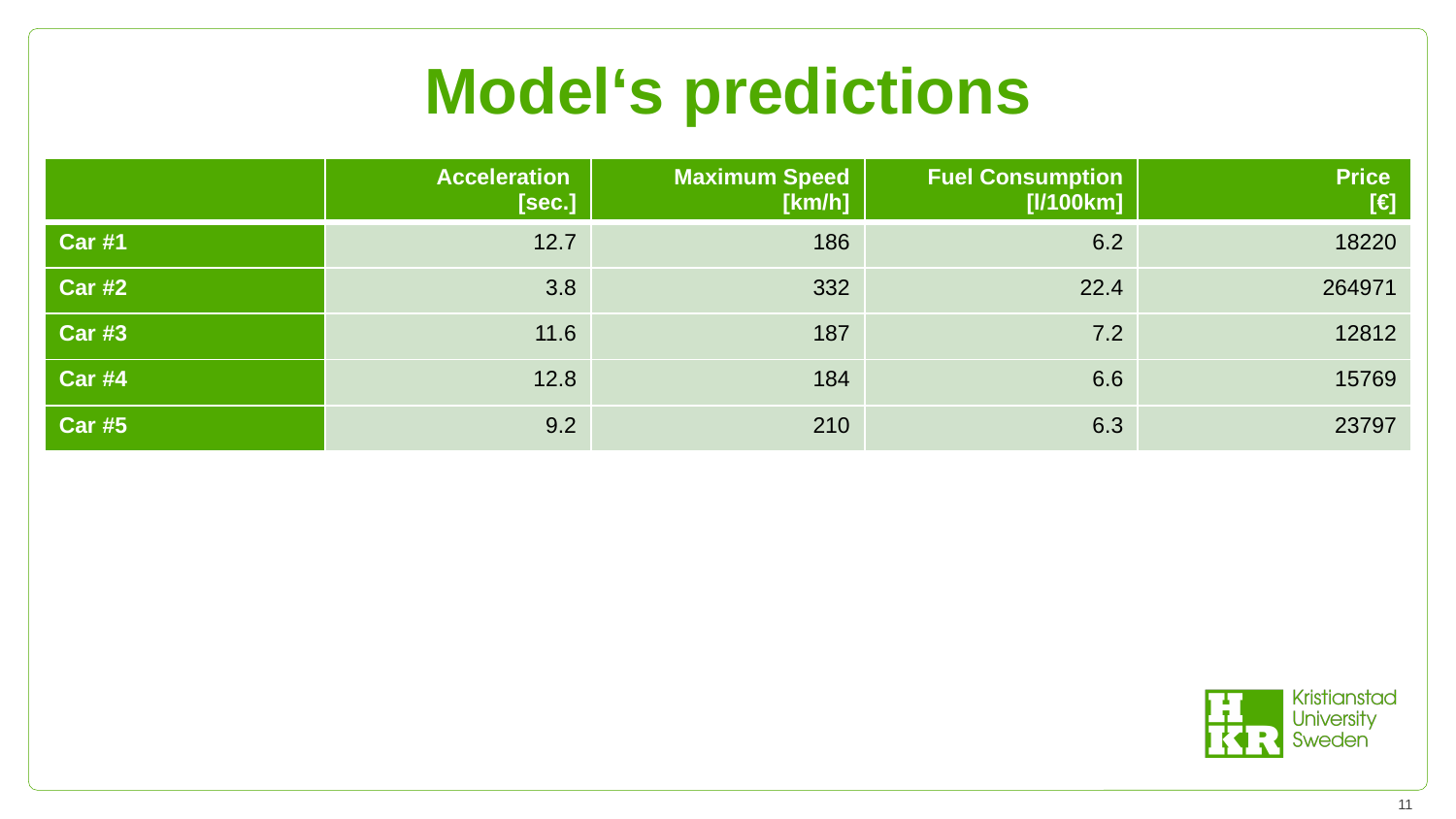

# Model‘s predictions
|  | Acceleration [sec.] | Maximum Speed [km/h] | Fuel Consumption [l/100km] | Price [€] |
| --- | --- | --- | --- | --- |
| Car #1 | 12.7 | 186 | 6.2 | 18220 |
| Car #2 | 3.8 | 332 | 22.4 | 264971 |
| Car #3 | 11.6 | 187 | 7.2 | 12812 |
| Car #4 | 12.8 | 184 | 6.6 | 15769 |
| Car #5 | 9.2 | 210 | 6.3 | 23797 |
11